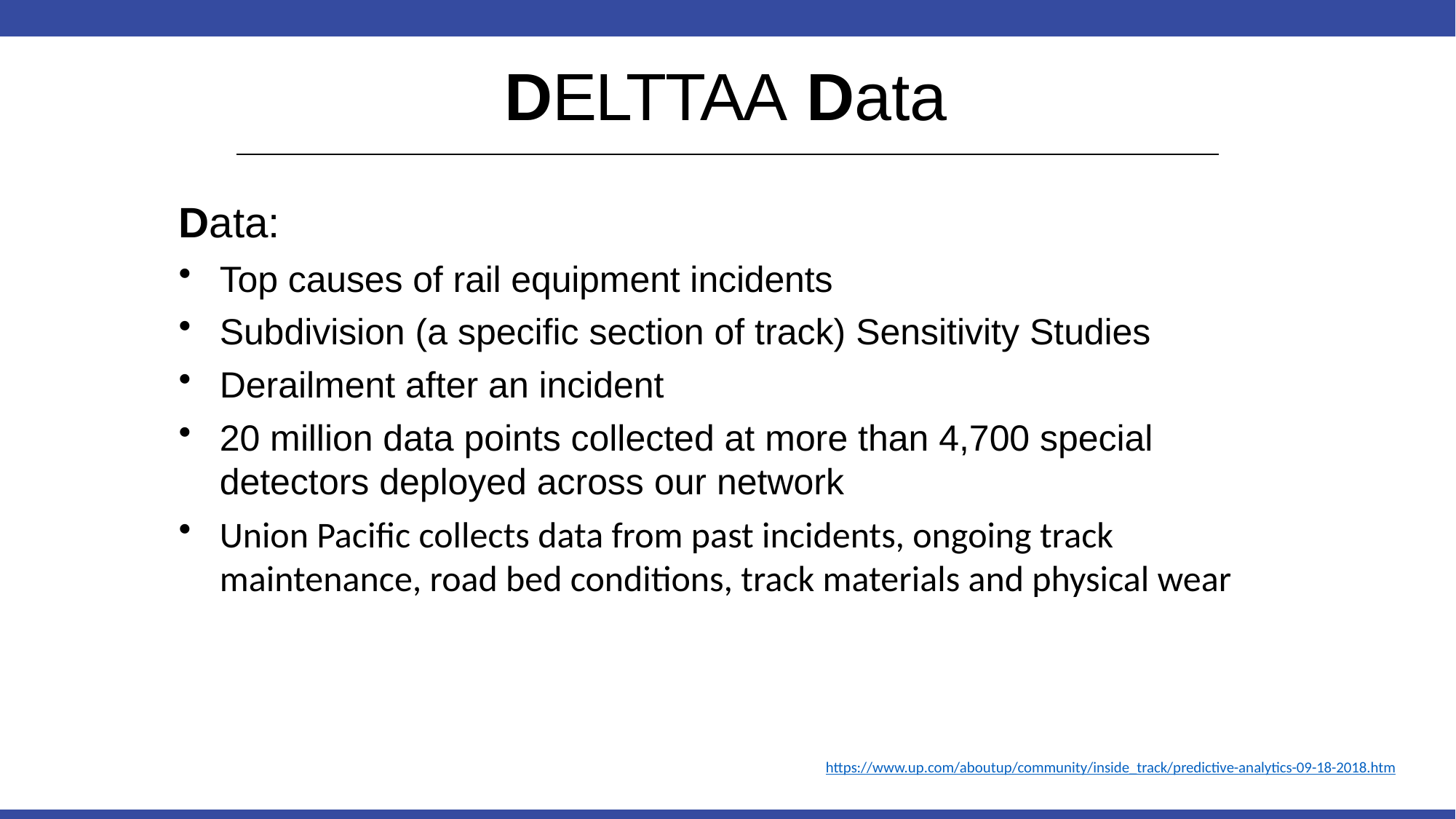

# DELTTAA Data

Data:
Top causes of rail equipment incidents
Subdivision (a specific section of track) Sensitivity Studies
Derailment after an incident
20 million data points collected at more than 4,700 special detectors deployed across our network
Union Pacific collects data from past incidents, ongoing track maintenance, road bed conditions, track materials and physical wear
https://www.up.com/aboutup/community/inside_track/predictive-analytics-09-18-2018.htm